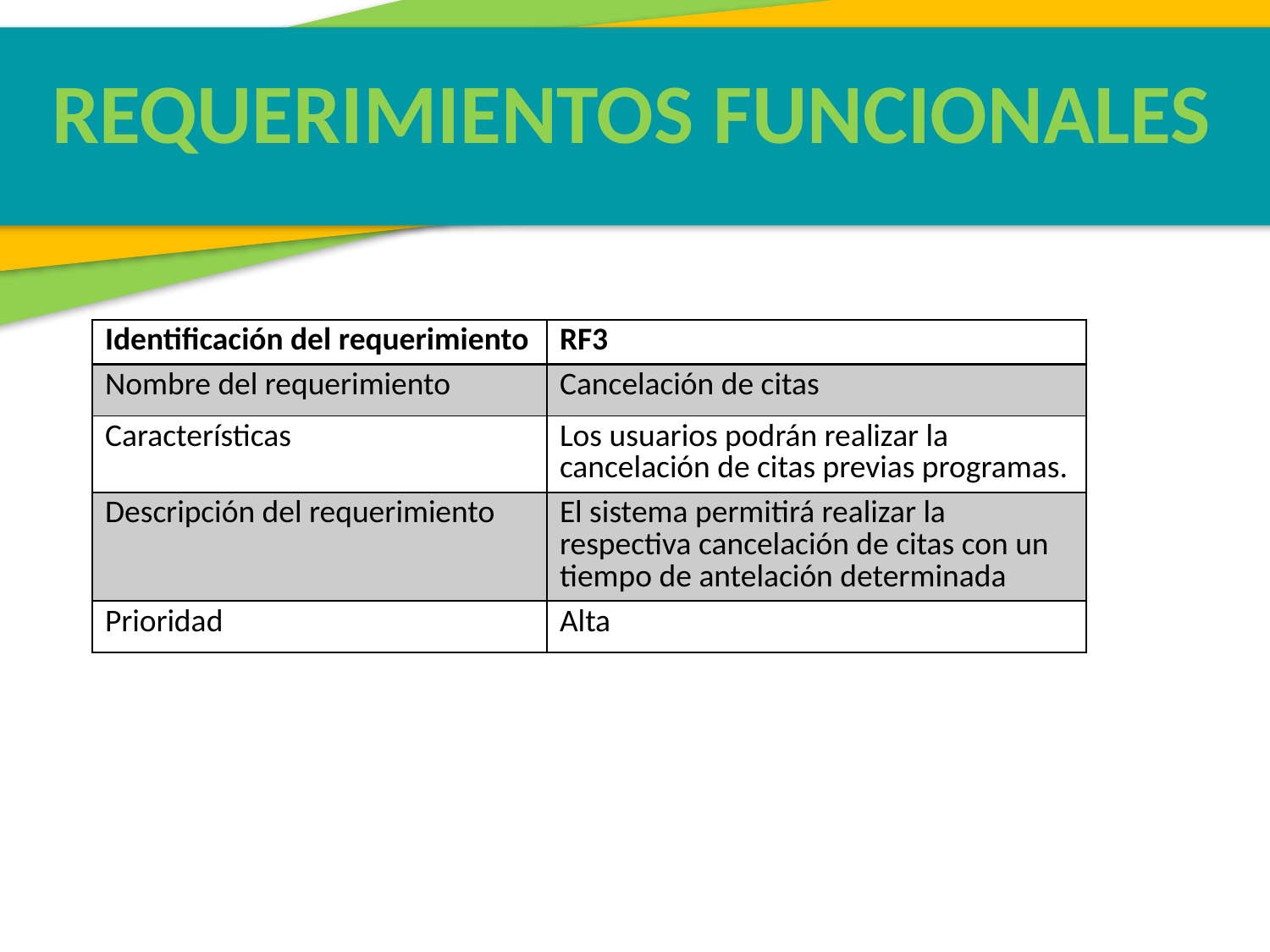

REQUERIMIENTOS FUNCIONALES
| Identificación del requerimiento | RF3 |
| --- | --- |
| Nombre del requerimiento | Cancelación de citas |
| Características | Los usuarios podrán realizar la cancelación de citas previas programas. |
| Descripción del requerimiento | El sistema permitirá realizar la respectiva cancelación de citas con un tiempo de antelación determinada |
| Prioridad | Alta |